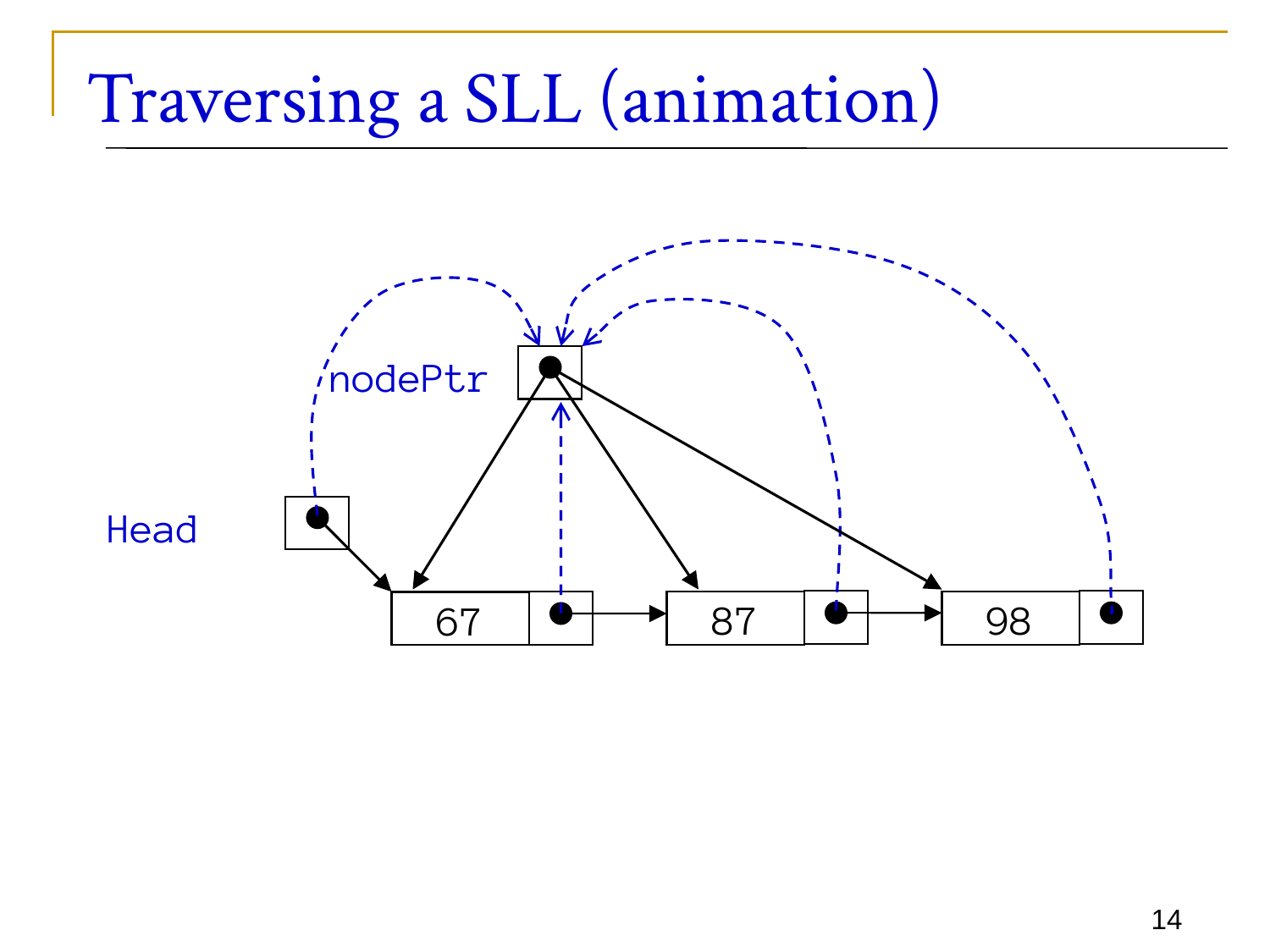

# Traversing a SLL (animation)

nodePtr

Head

87

98

67